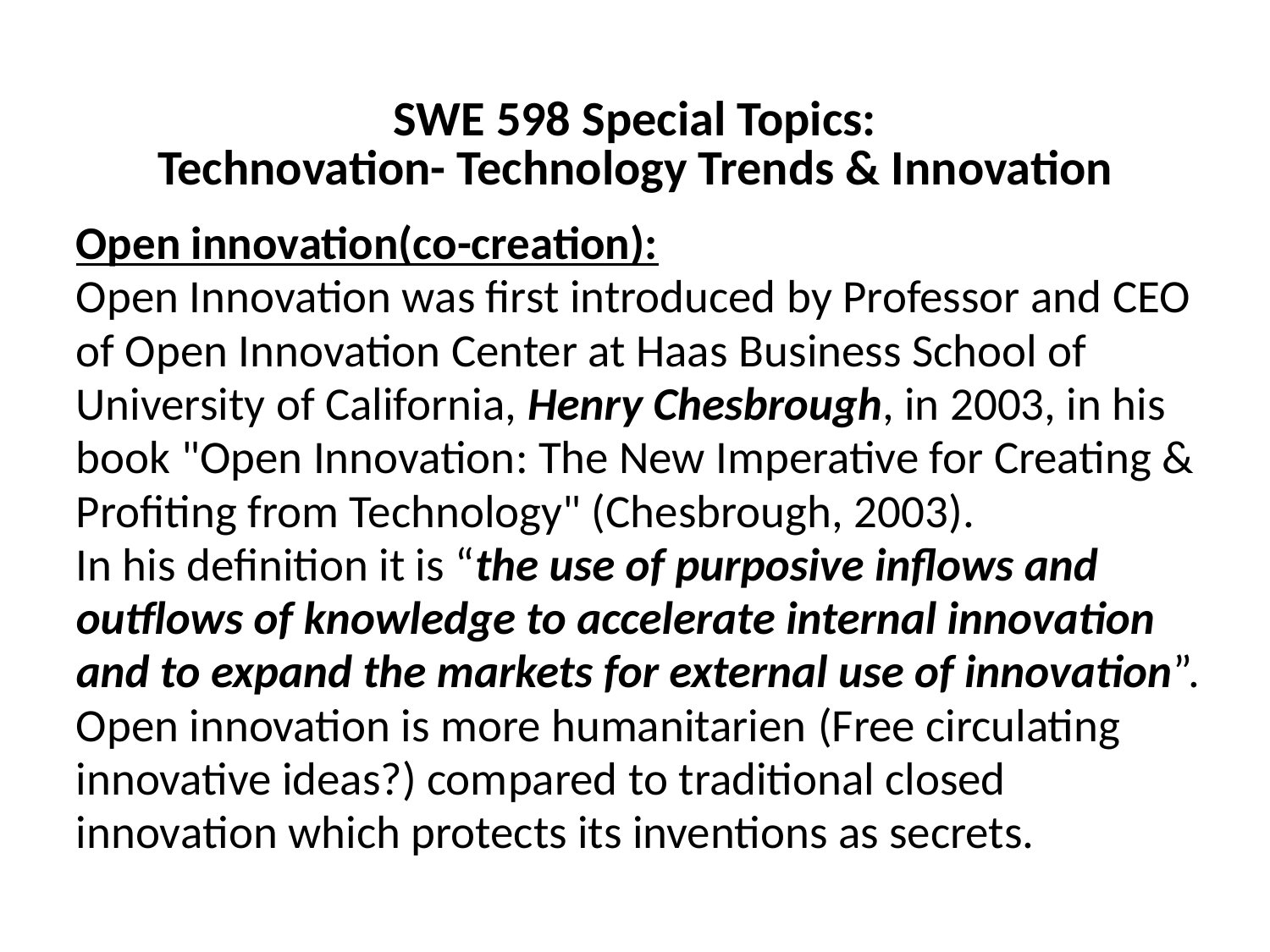

SWE 598 Special Topics:
Technovation- Technology Trends & Innovation
Open innovation(co-creation):
Open Innovation was first introduced by Professor and CEO of Open Innovation Center at Haas Business School of University of California, Henry Chesbrough, in 2003, in his book "Open Innovation: The New Imperative for Creating & Profiting from Technology" (Chesbrough, 2003).
In his definition it is “the use of purposive inflows and outflows of knowledge to accelerate internal innovation and to expand the markets for external use of innovation”.
Open innovation is more humanitarien (Free circulating innovative ideas?) compared to traditional closed innovation which protects its inventions as secrets.